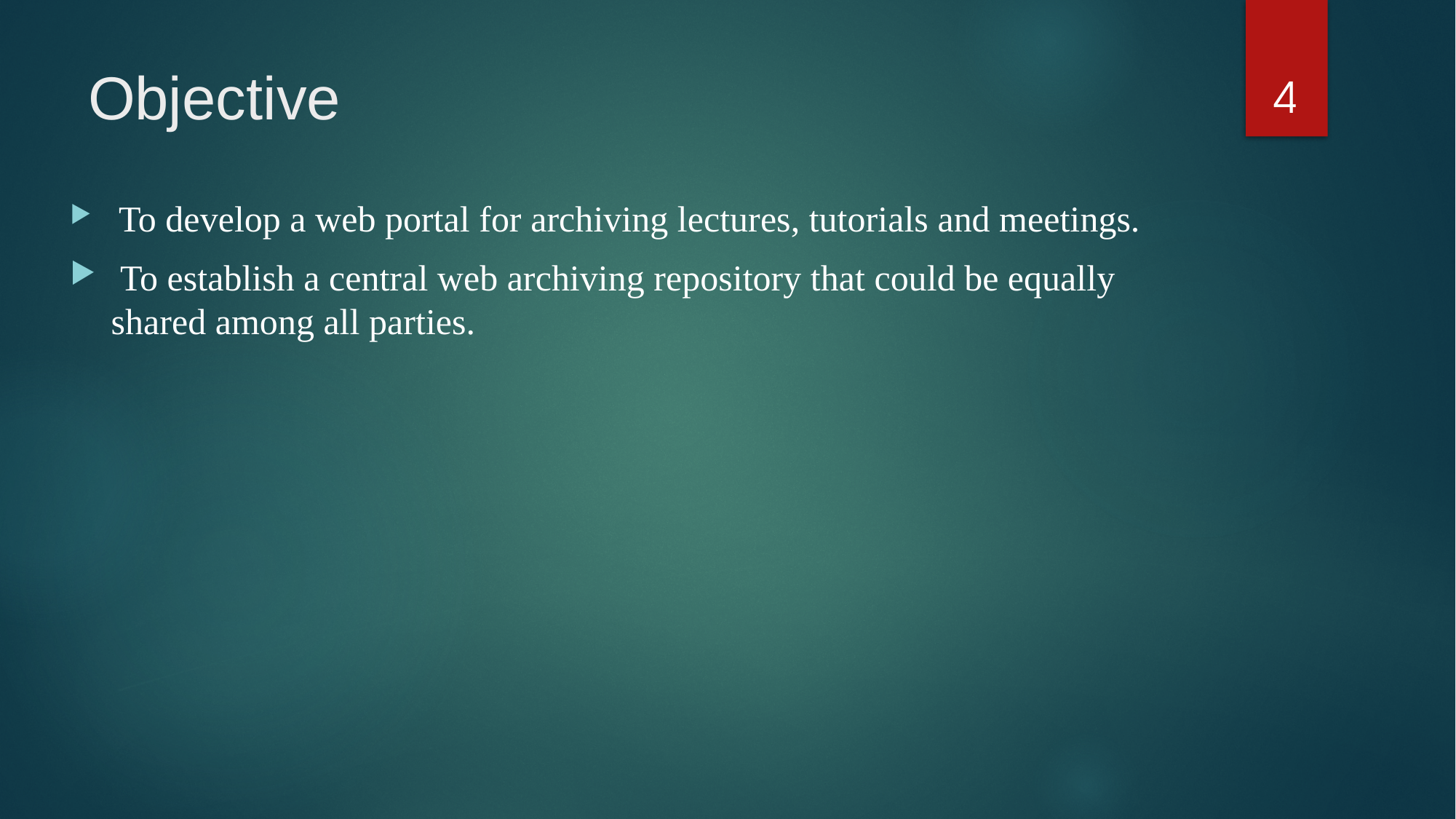

4
# Objective
 To develop a web portal for archiving lectures, tutorials and meetings.
 To establish a central web archiving repository that could be equally shared among all parties.